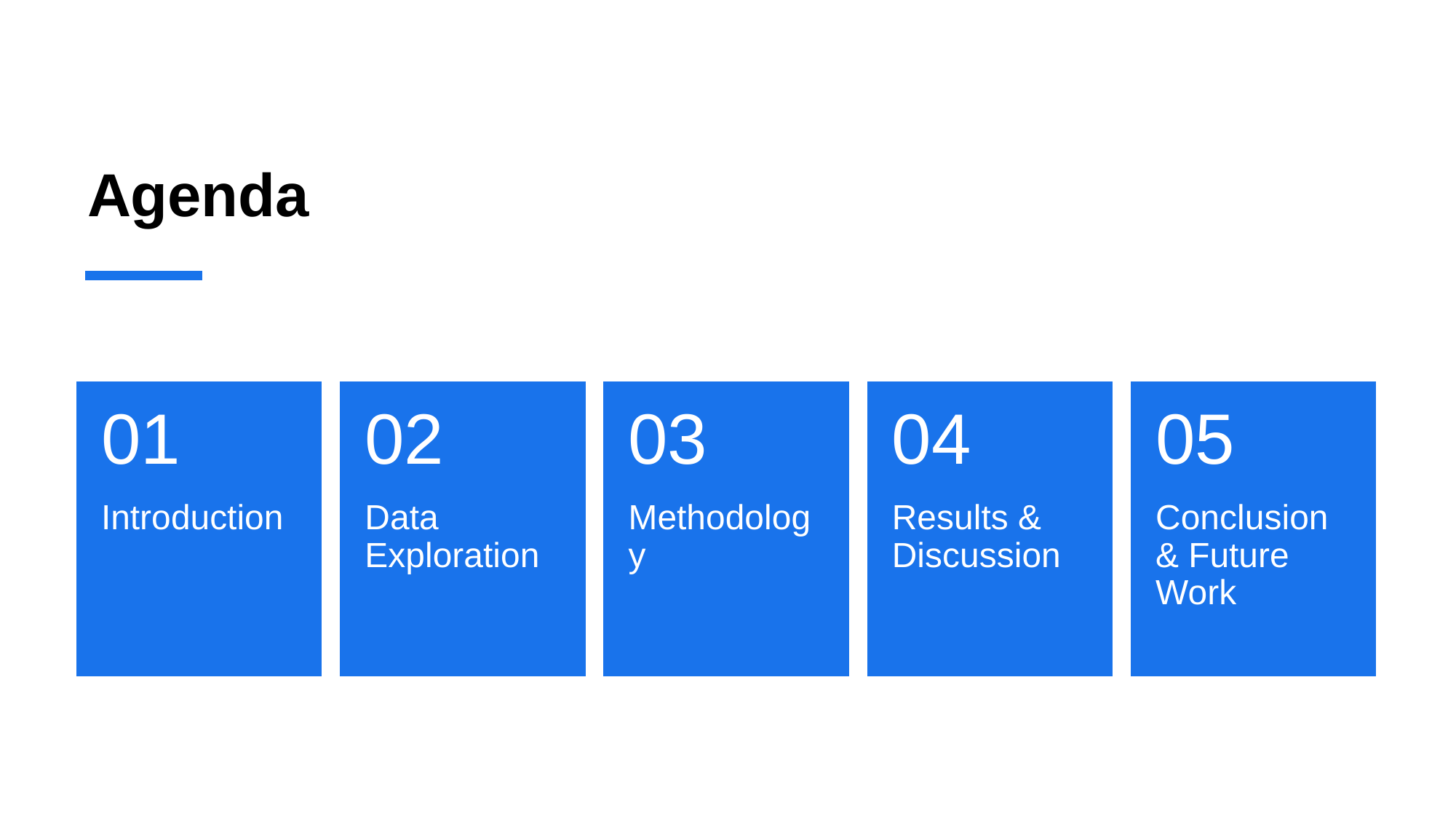

# Agenda
Introduction
01
Data Exploration
02
Methodology
03
Results & Discussion
04
Conclusion & Future Work
05